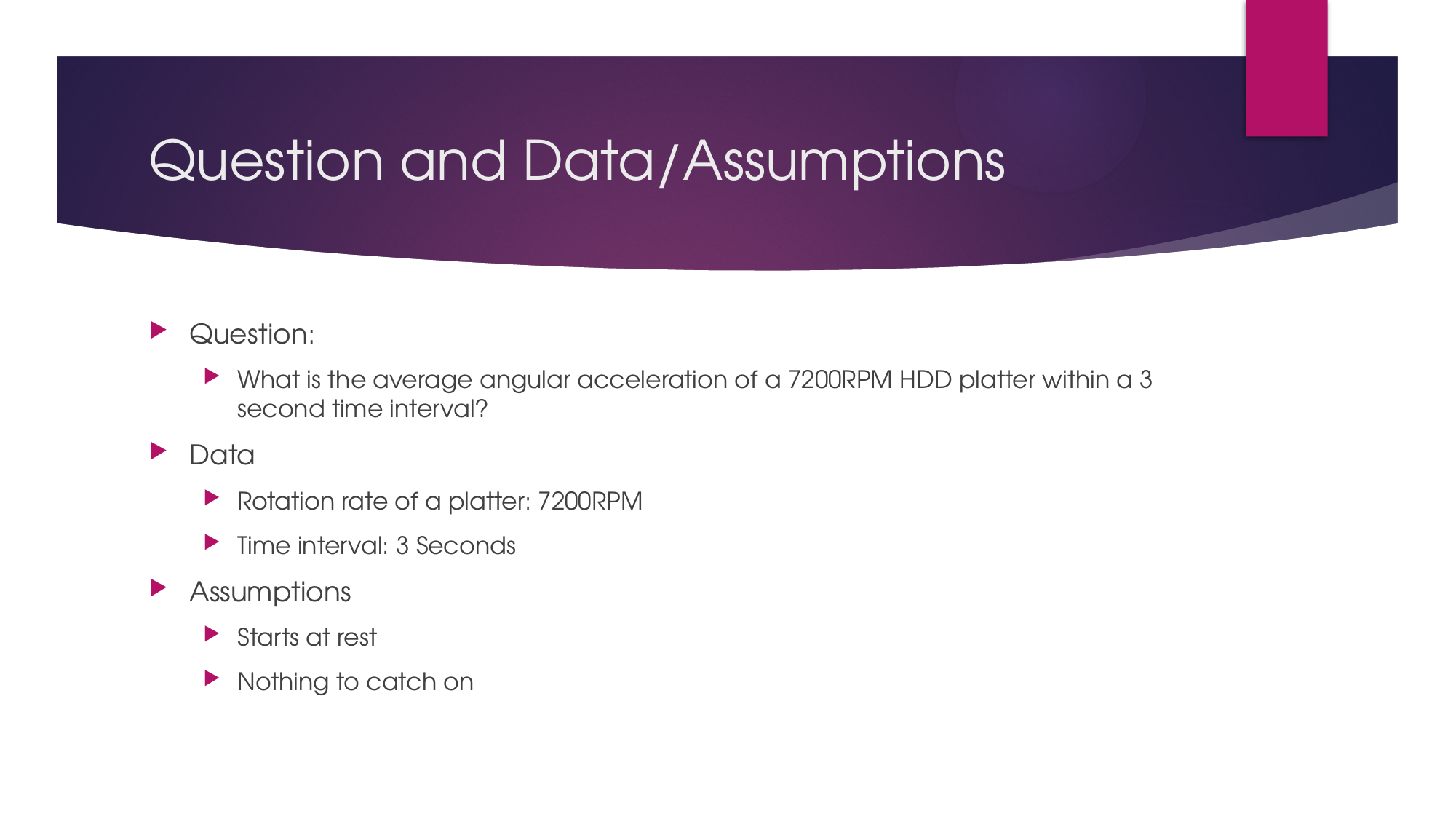

# Question and Data/Assumptions
Question:
What is the average angular acceleration of a 7200RPM HDD platter within a 3 second time interval?
Data
Rotation rate of a platter: 7200RPM
Time interval: 3 Seconds
Assumptions
Starts at rest
Nothing to catch on